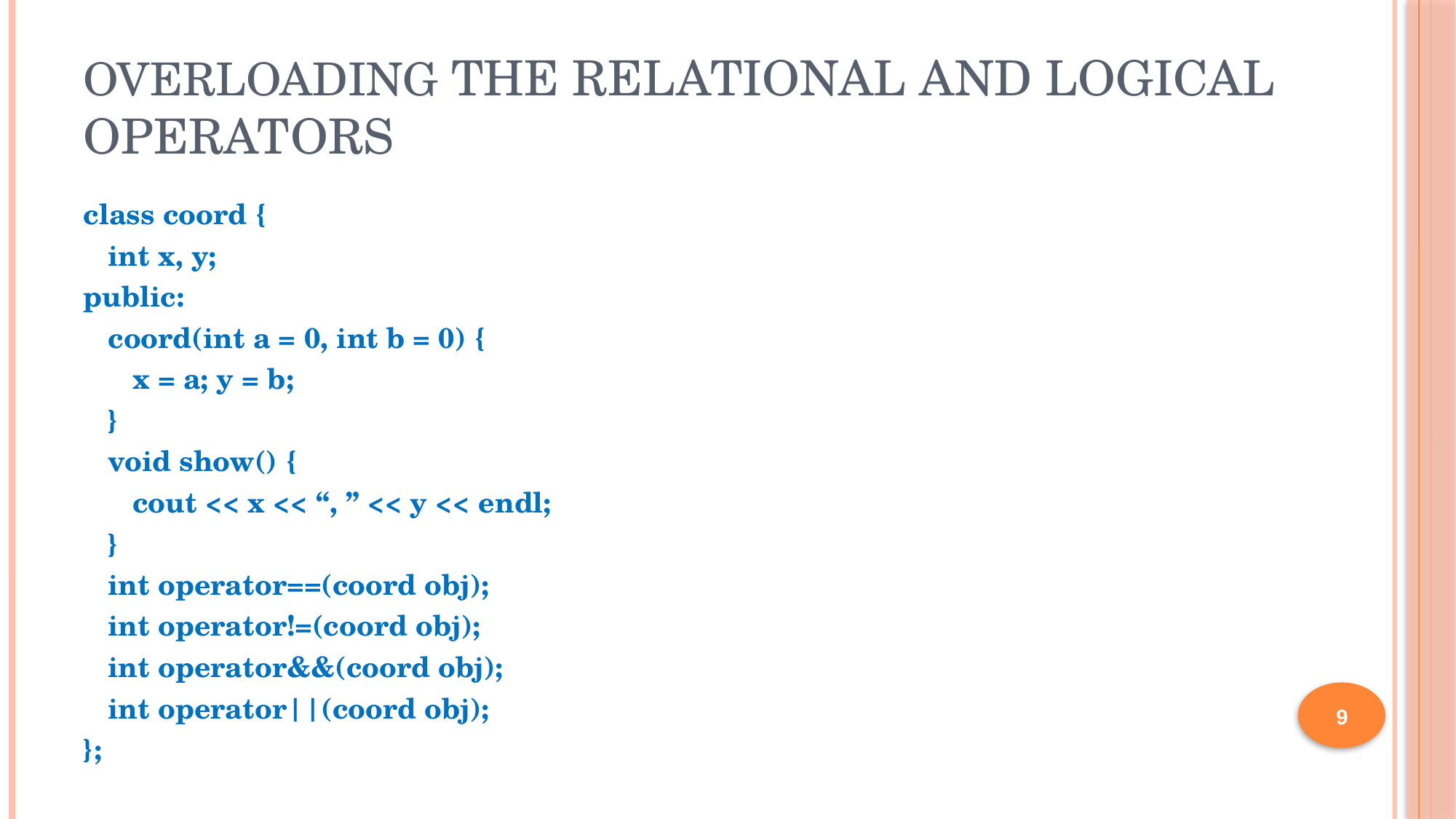

# Overloading the Relational and Logical Operators
class coord {
   int x, y;
public:
   coord(int a = 0, int b = 0) {
      x = a; y = b;
   }
   void show() {
      cout << x << “, ” << y << endl;
   }
   int operator==(coord obj);
   int operator!=(coord obj);
   int operator&&(coord obj);
   int operator||(coord obj);
};
9